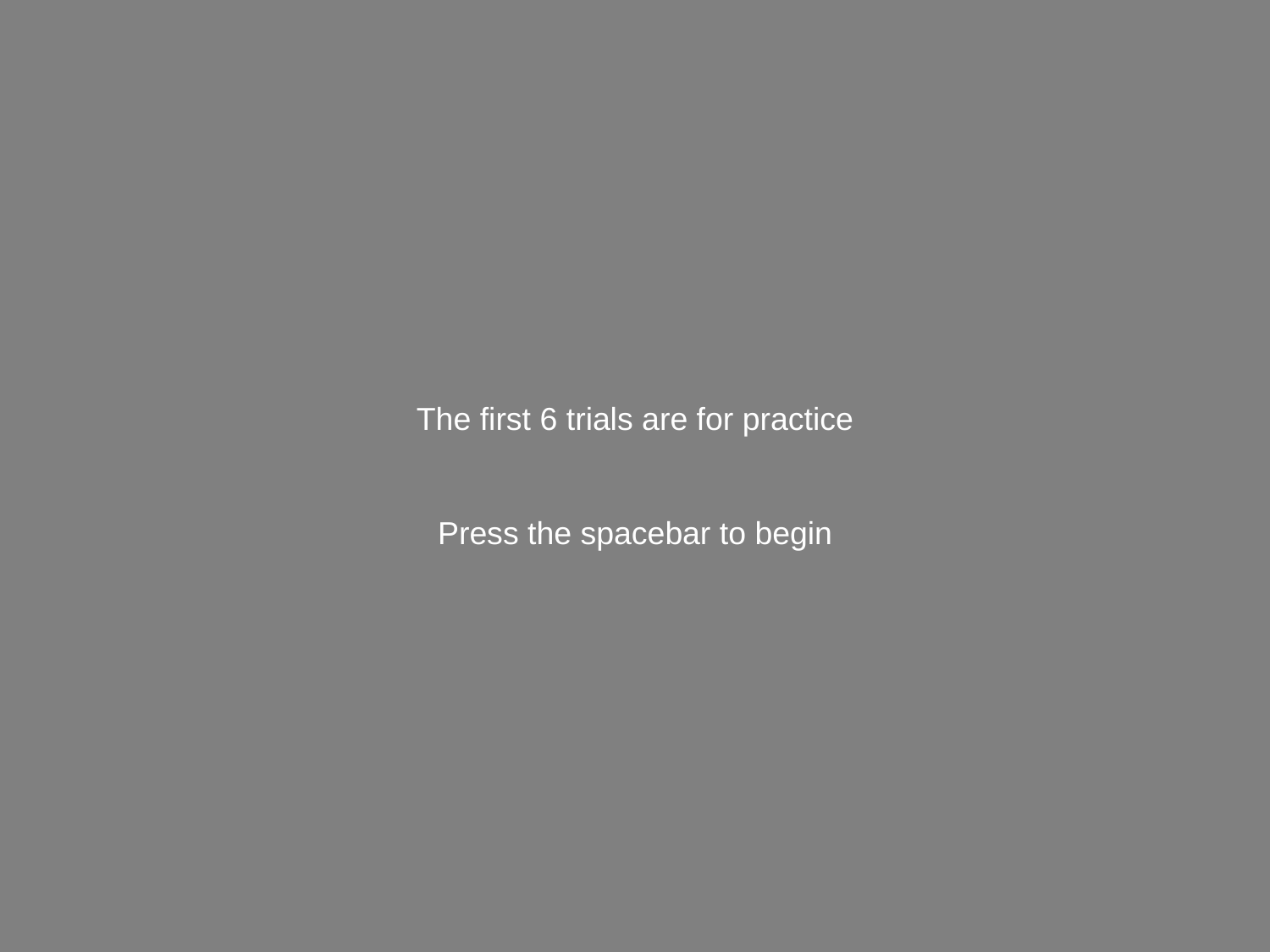

The first 6 trials are for practice

Press the spacebar to begin